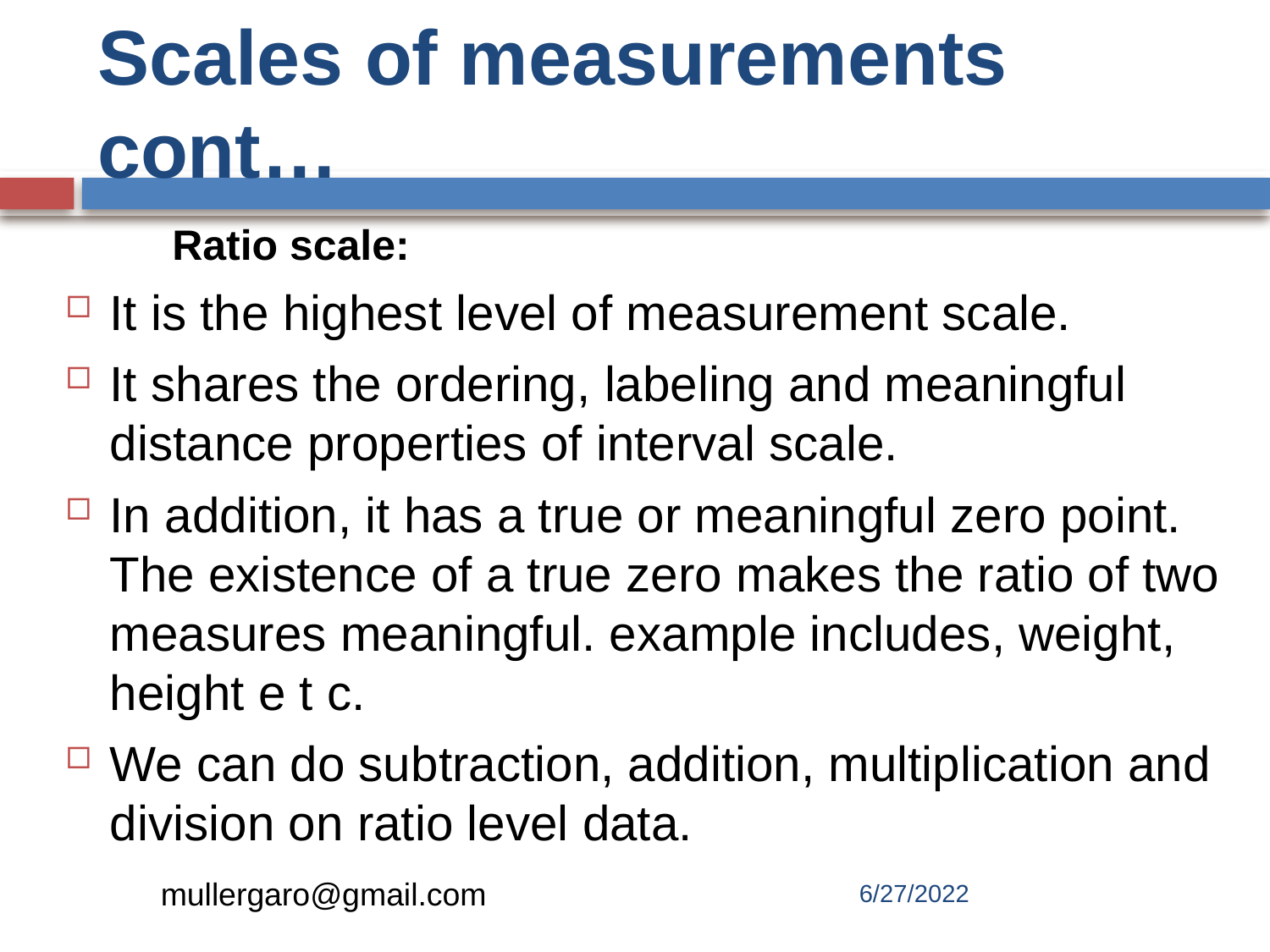

# Scales of measurements cont…
         Ratio scale:
It is the highest level of measurement scale.
It shares the ordering, labeling and meaningful distance properties of interval scale.
In addition, it has a true or meaningful zero point. The existence of a true zero makes the ratio of two measures meaningful. example includes, weight, height e t c.
We can do subtraction, addition, multiplication and division on ratio level data.

mullergaro@gmail.com
6/27/2022